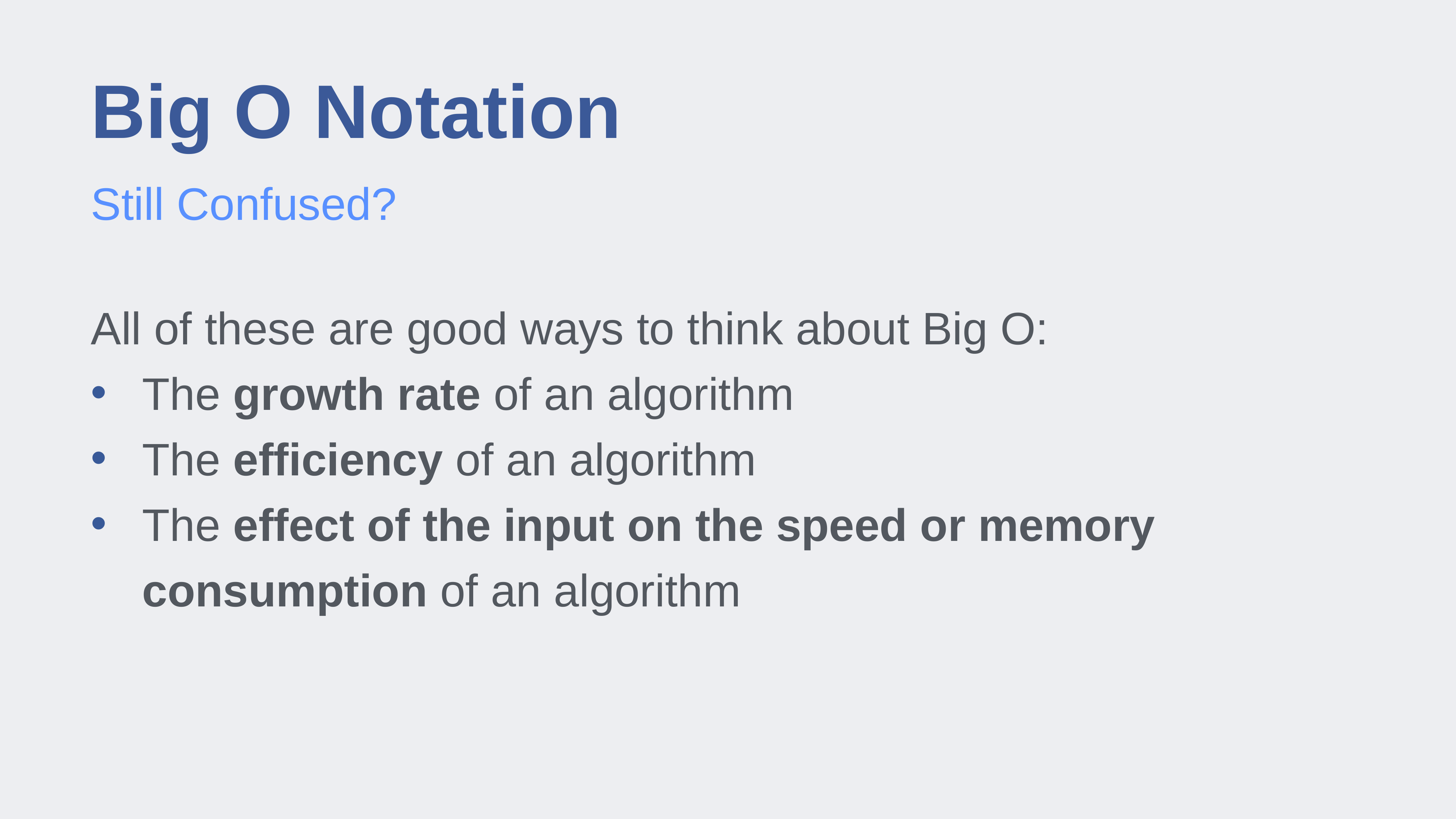

# Big O Notation

Still Confused?
All of these are good ways to think about Big O:
The growth rate of an algorithm
The efficiency of an algorithm
The effect of the input on the speed or memory consumption of an algorithm